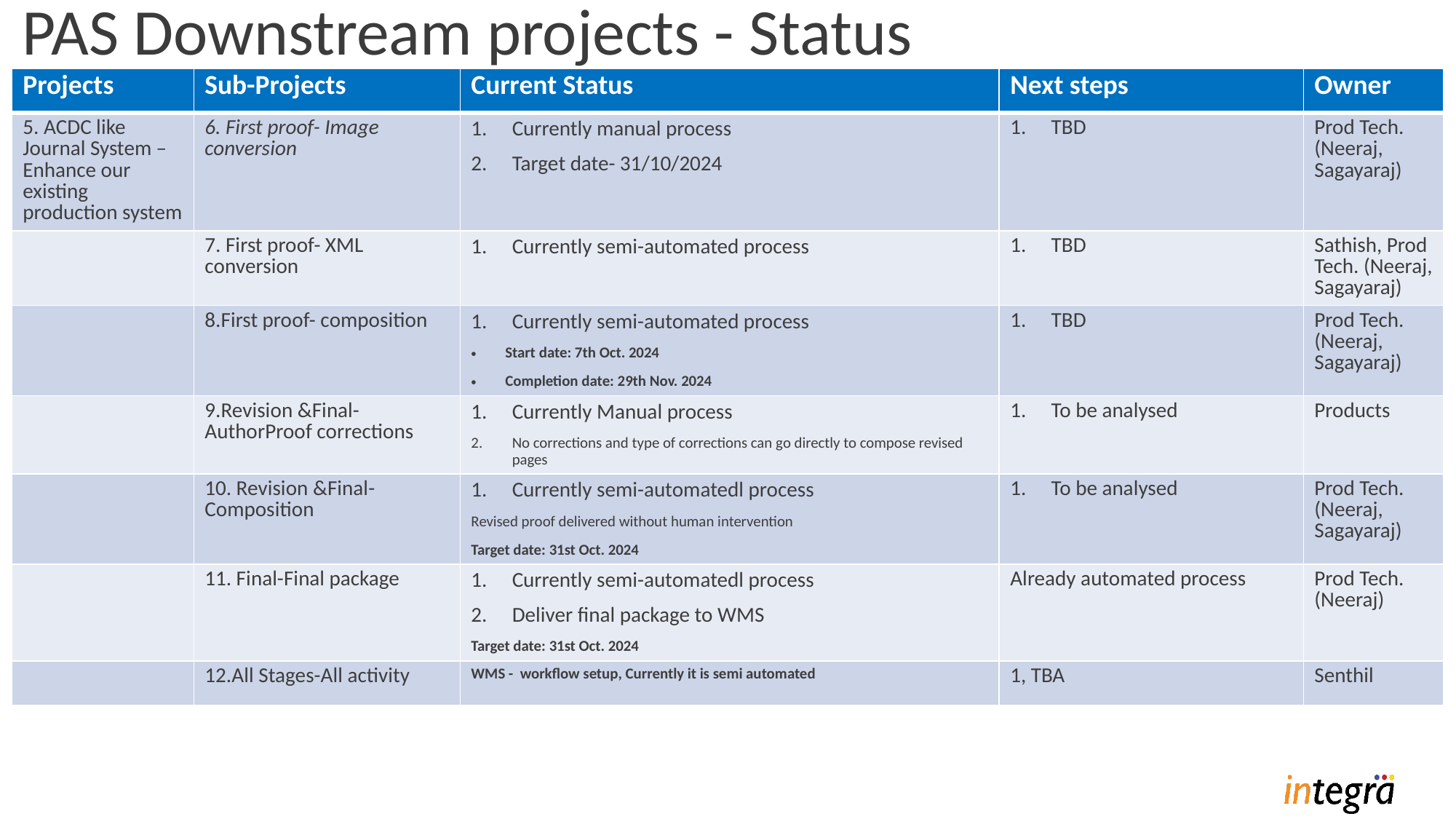

# PAS Downstream projects - Status
| Projects | Sub-Projects | Current Status | Next steps | Owner |
| --- | --- | --- | --- | --- |
| 5. ACDC like Journal System – Enhance our existing production system | 6. First proof- Image conversion | Currently manual process Target date- 31/10/2024 | TBD | Prod Tech. (Neeraj, Sagayaraj) |
|  | 7. First proof- XML conversion | Currently semi-automated process | TBD | Sathish, Prod Tech. (Neeraj, Sagayaraj) |
|  | 8.First proof- composition | Currently semi-automated process Start date: 7th Oct. 2024 Completion date: 29th Nov. 2024 | TBD | Prod Tech. (Neeraj, Sagayaraj) |
|  | 9.Revision &Final- AuthorProof corrections | Currently Manual process No corrections and type of corrections can go directly to compose revised pages | To be analysed | Products |
|  | 10. Revision &Final- Composition | Currently semi-automatedl process Revised proof delivered without human intervention Target date: 31st Oct. 2024 | To be analysed | Prod Tech. (Neeraj, Sagayaraj) |
|  | 11. Final-Final package | Currently semi-automatedl process Deliver final package to WMS Target date: 31st Oct. 2024 | Already automated process | Prod Tech. (Neeraj) |
|  | 12.All Stages-All activity | WMS -  workflow setup, Currently it is semi automated | 1, TBA | Senthil |